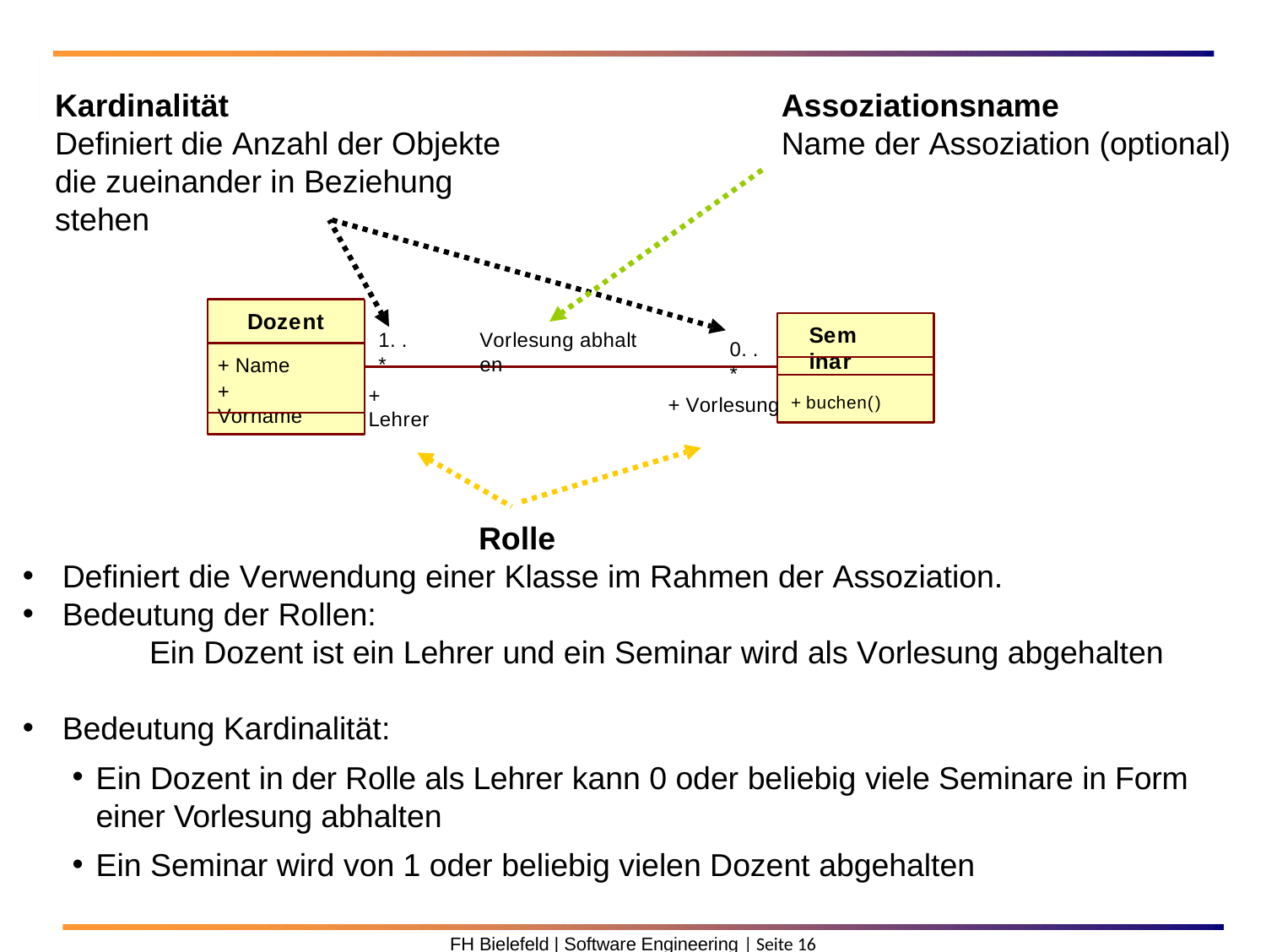

Kardinalität
Definiert die Anzahl der Objekte die zueinander in Beziehung stehen
Assoziationsname
Name der Assoziation (optional)

Dozent

Sem inar
1. . *
Vorlesung abhalt en

0. . *

+ Name
+ Vorname

+ Vorlesung  + buchen()
+ Lehrer

                                                    Rolle
Definiert die Verwendung einer Klasse im Rahmen der Assoziation.
Bedeutung der Rollen:
		Ein Dozent ist ein Lehrer und ein Seminar wird als Vorlesung abgehalten

Bedeutung Kardinalität:
Ein Dozent in der Rolle als Lehrer kann 0 oder beliebig viele Seminare in Form einer Vorlesung abhalten
Ein Seminar wird von 1 oder beliebig vielen Dozent abgehalten